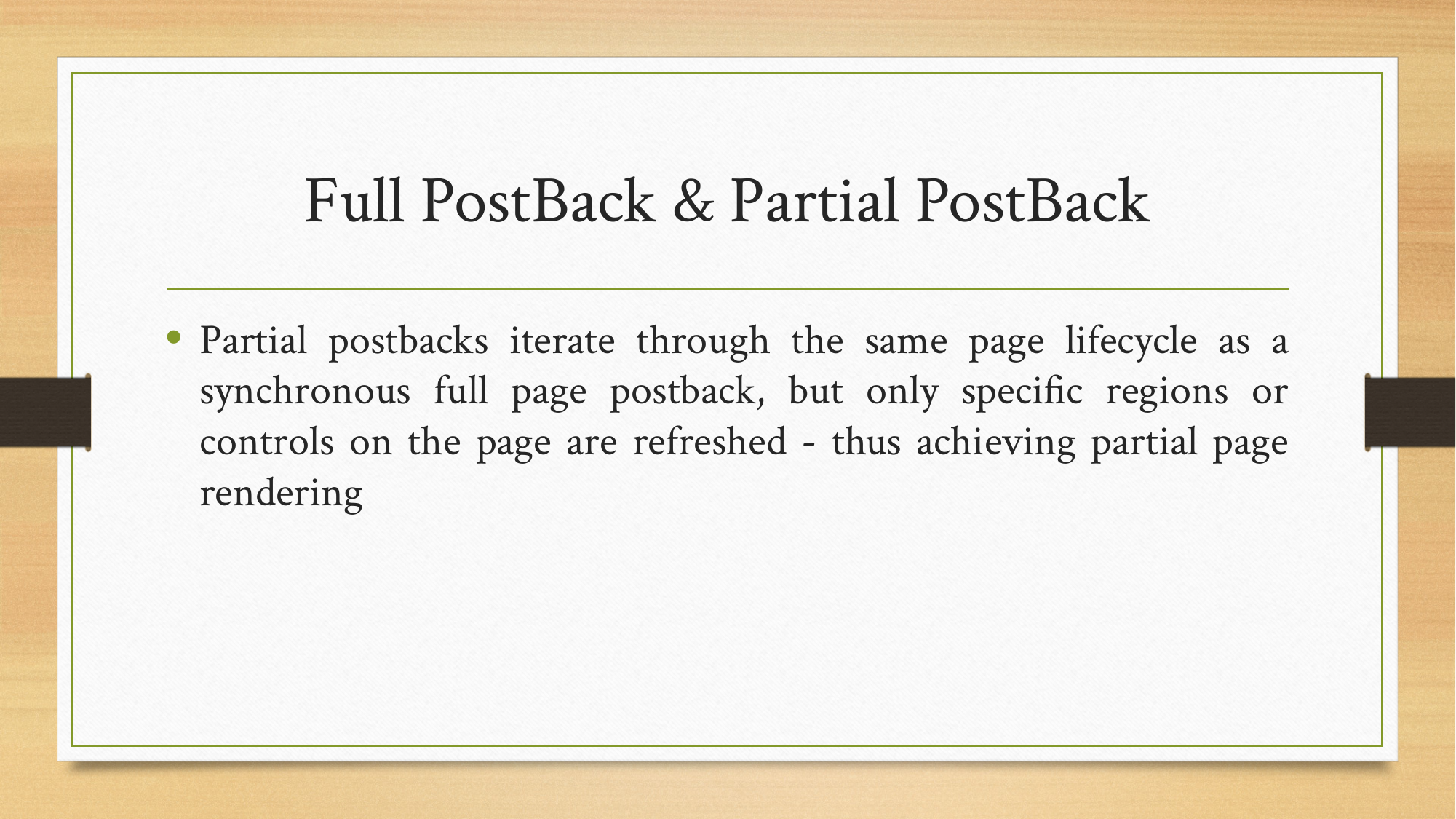

# Full PostBack & Partial PostBack
Partial postbacks iterate through the same page lifecycle as a synchronous full page postback, but only specific regions or controls on the page are refreshed - thus achieving partial page rendering